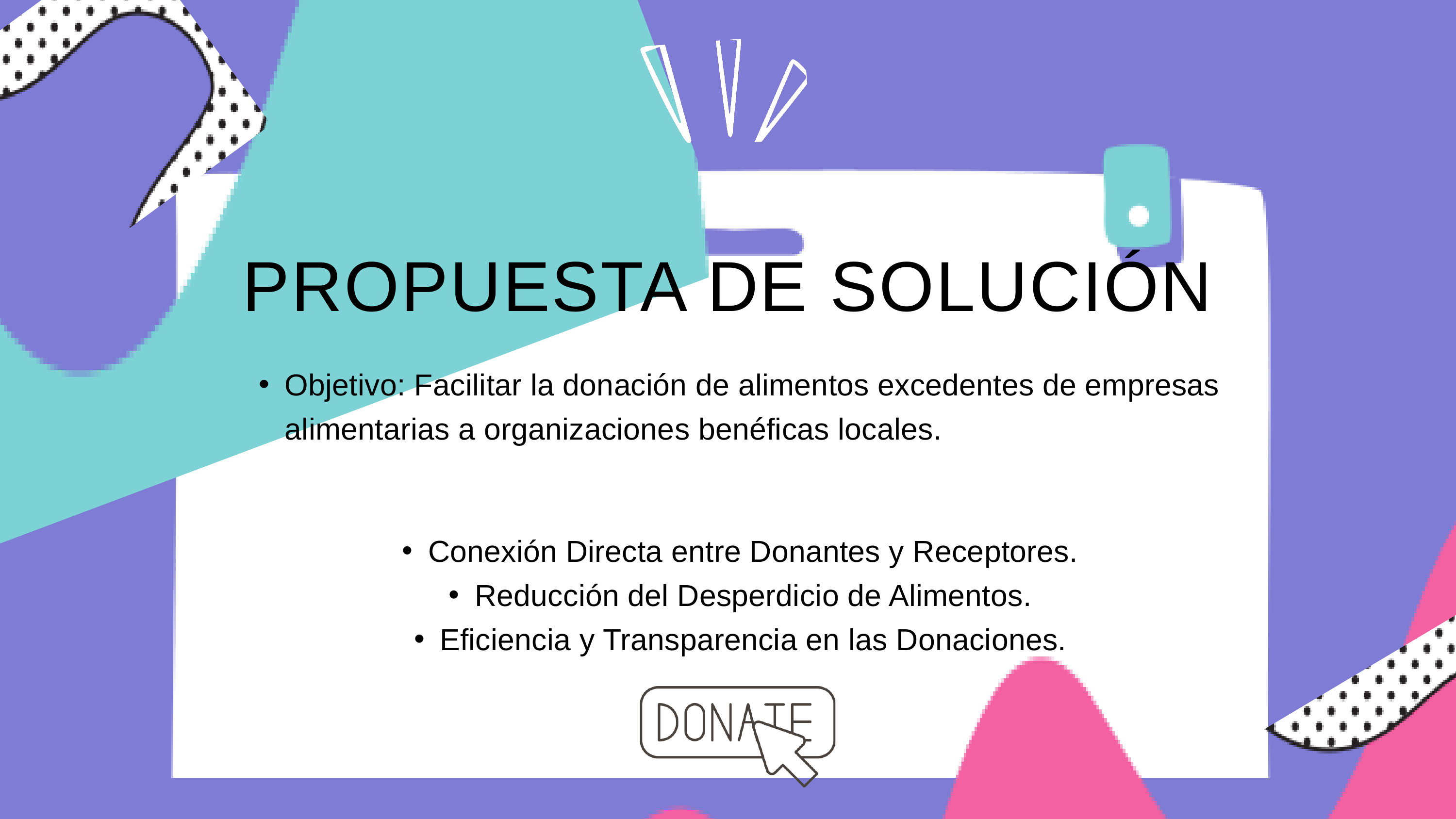

PROPUESTA DE SOLUCIÓN
Objetivo: Facilitar la donación de alimentos excedentes de empresas alimentarias a organizaciones benéficas locales.

Conexión Directa entre Donantes y Receptores.
Reducción del Desperdicio de Alimentos.
Eficiencia y Transparencia en las Donaciones.